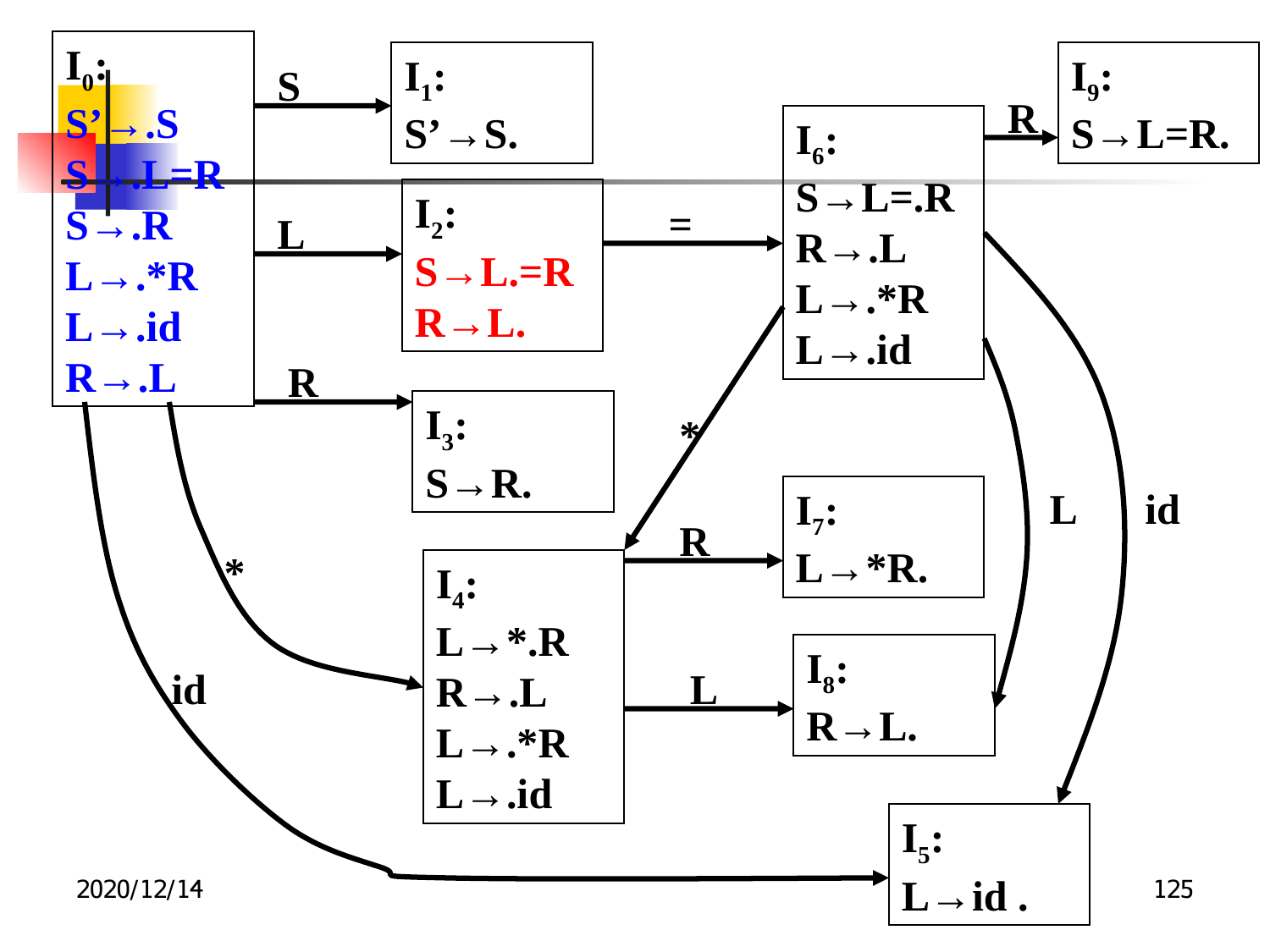

I0:
S’→.S
S→.L=R
S→.R
L→.*R
L→.id
R→.L
I1:
S’→S.
I9:
S→L=R.
S
R

I6:
S→L=.R
R→.L L→.*R
L→.id

I2:
S→L.=R
R→L.
=
L

R
I3:
S→R.

*
L
id
I7:
L→*R.
R
*
I4:
L→*.R
R→.L
L→.*R
L→.id

I8:
R→L.
id
L

I5:
L→id .
2020/12/14
125